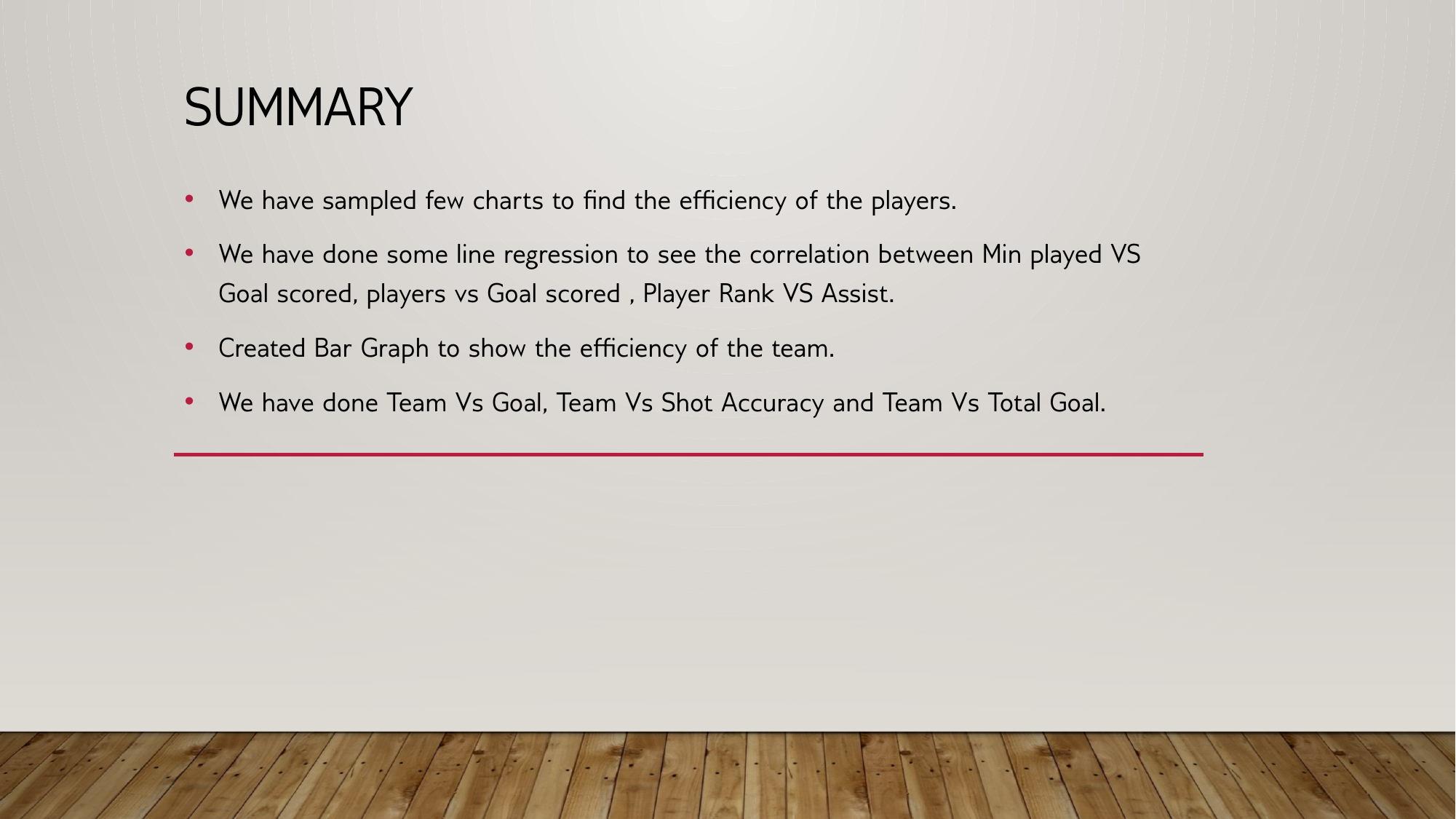

# Summary
We have sampled few charts to find the efficiency of the players.
We have done some line regression to see the correlation between Min played VS Goal scored, players vs Goal scored , Player Rank VS Assist.
Created Bar Graph to show the efficiency of the team.
We have done Team Vs Goal, Team Vs Shot Accuracy and Team Vs Total Goal.